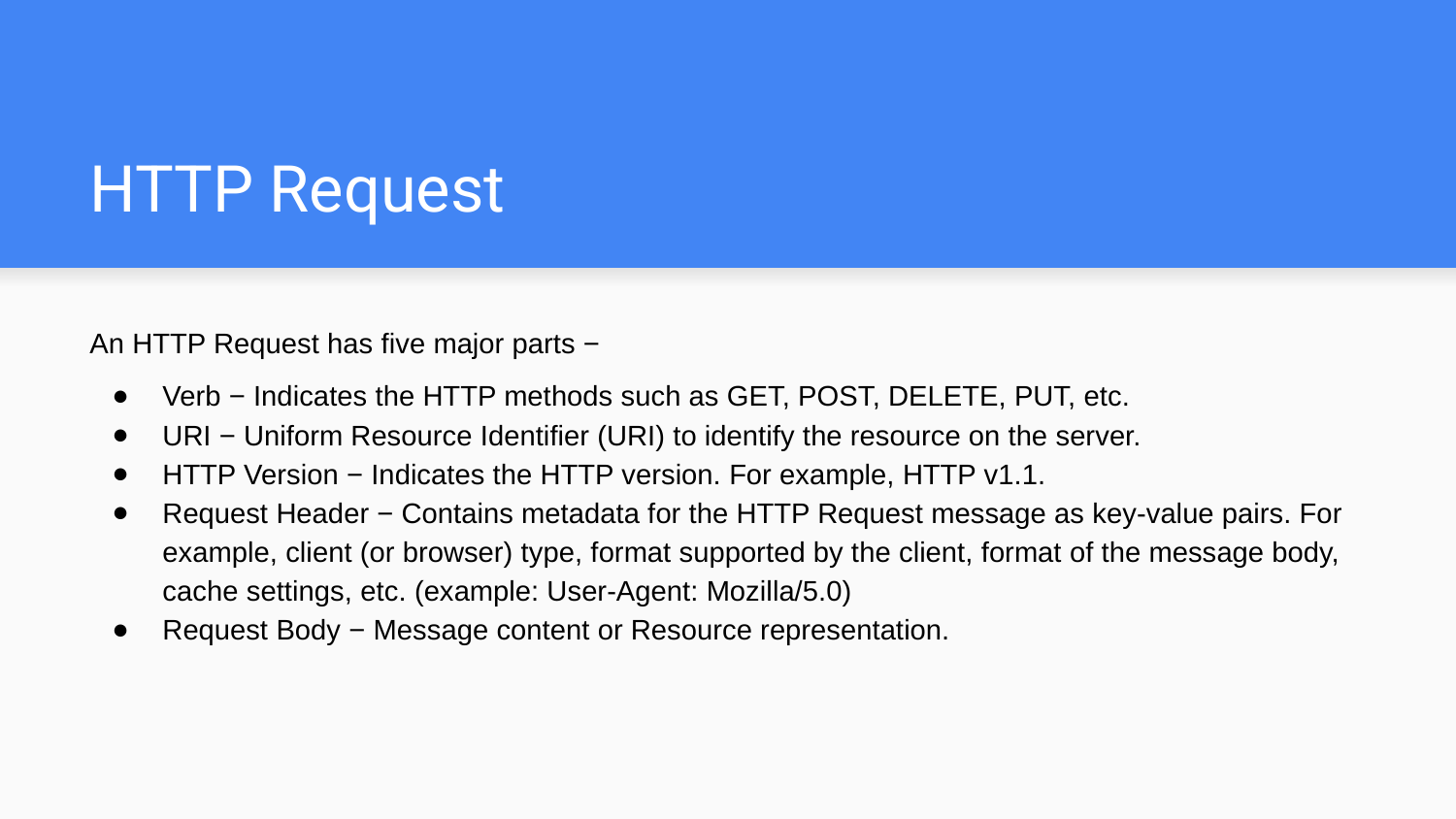

# HTTP Request
An HTTP Request has five major parts −
Verb − Indicates the HTTP methods such as GET, POST, DELETE, PUT, etc.
URI − Uniform Resource Identifier (URI) to identify the resource on the server.
HTTP Version − Indicates the HTTP version. For example, HTTP v1.1.
Request Header − Contains metadata for the HTTP Request message as key-value pairs. For example, client (or browser) type, format supported by the client, format of the message body, cache settings, etc. (example: User-Agent: Mozilla/5.0)
Request Body − Message content or Resource representation.